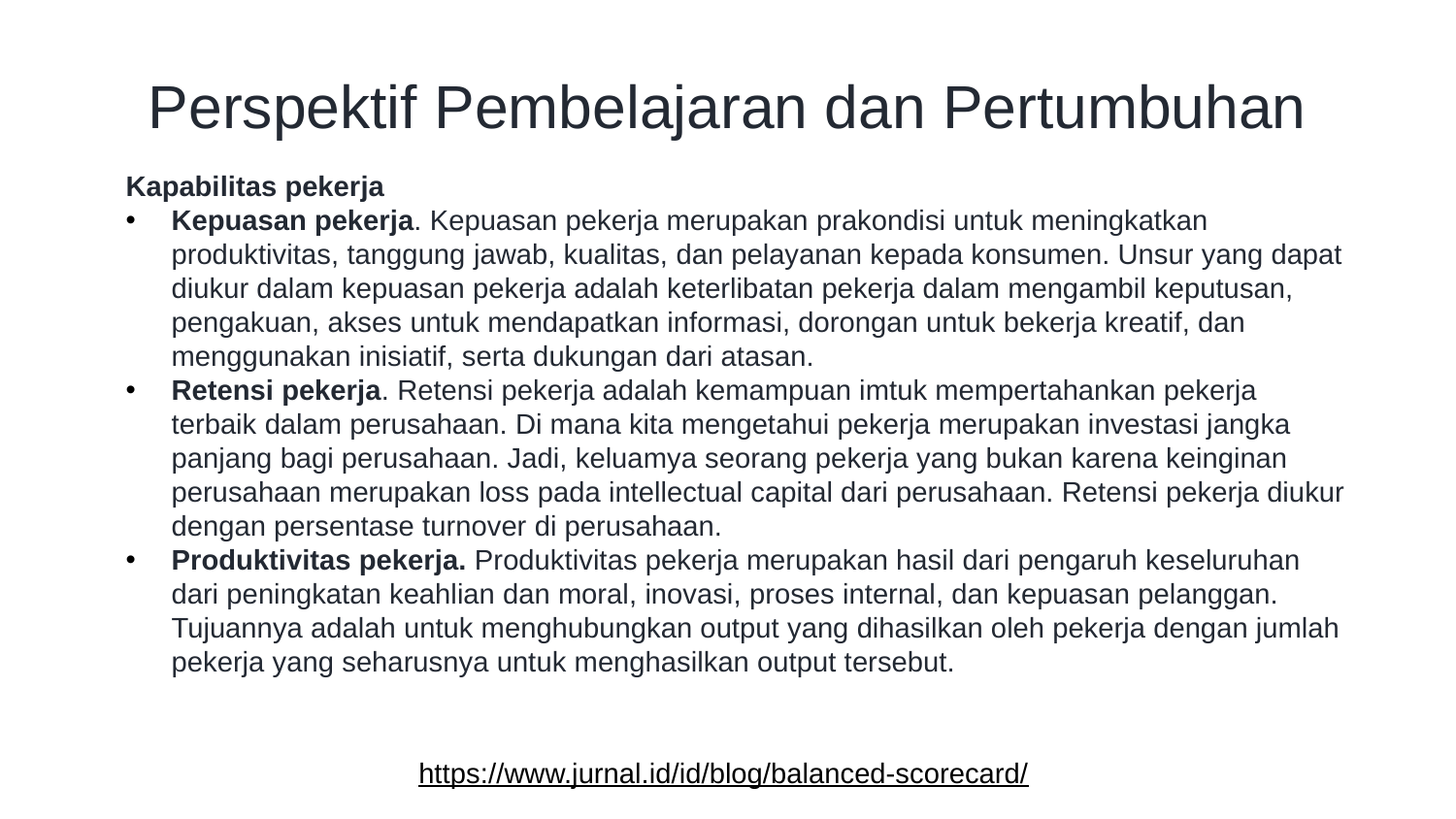

# Perspektif Pembelajaran dan Pertumbuhan
Kapabilitas pekerja
Kepuasan pekerja. Kepuasan pekerja merupakan prakondisi untuk meningkatkan produktivitas, tanggung jawab, kualitas, dan pelayanan kepada konsumen. Unsur yang dapat diukur dalam kepuasan pekerja adalah keterlibatan pekerja dalam mengambil keputusan, pengakuan, akses untuk mendapatkan informasi, dorongan untuk bekerja kreatif, dan menggunakan inisiatif, serta dukungan dari atasan.
Retensi pekerja. Retensi pekerja adalah kemampuan imtuk mempertahankan pekerja terbaik dalam perusahaan. Di mana kita mengetahui pekerja merupakan investasi jangka panjang bagi perusahaan. Jadi, keluamya seorang pekerja yang bukan karena keinginan perusahaan merupakan loss pada intellectual capital dari perusahaan. Retensi pekerja diukur dengan persentase turnover di perusahaan.
Produktivitas pekerja. Produktivitas pekerja merupakan hasil dari pengaruh keseluruhan dari peningkatan keahlian dan moral, inovasi, proses internal, dan kepuasan pelanggan. Tujuannya adalah untuk menghubungkan output yang dihasilkan oleh pekerja dengan jumlah pekerja yang seharusnya untuk menghasilkan output tersebut.
https://www.jurnal.id/id/blog/balanced-scorecard/